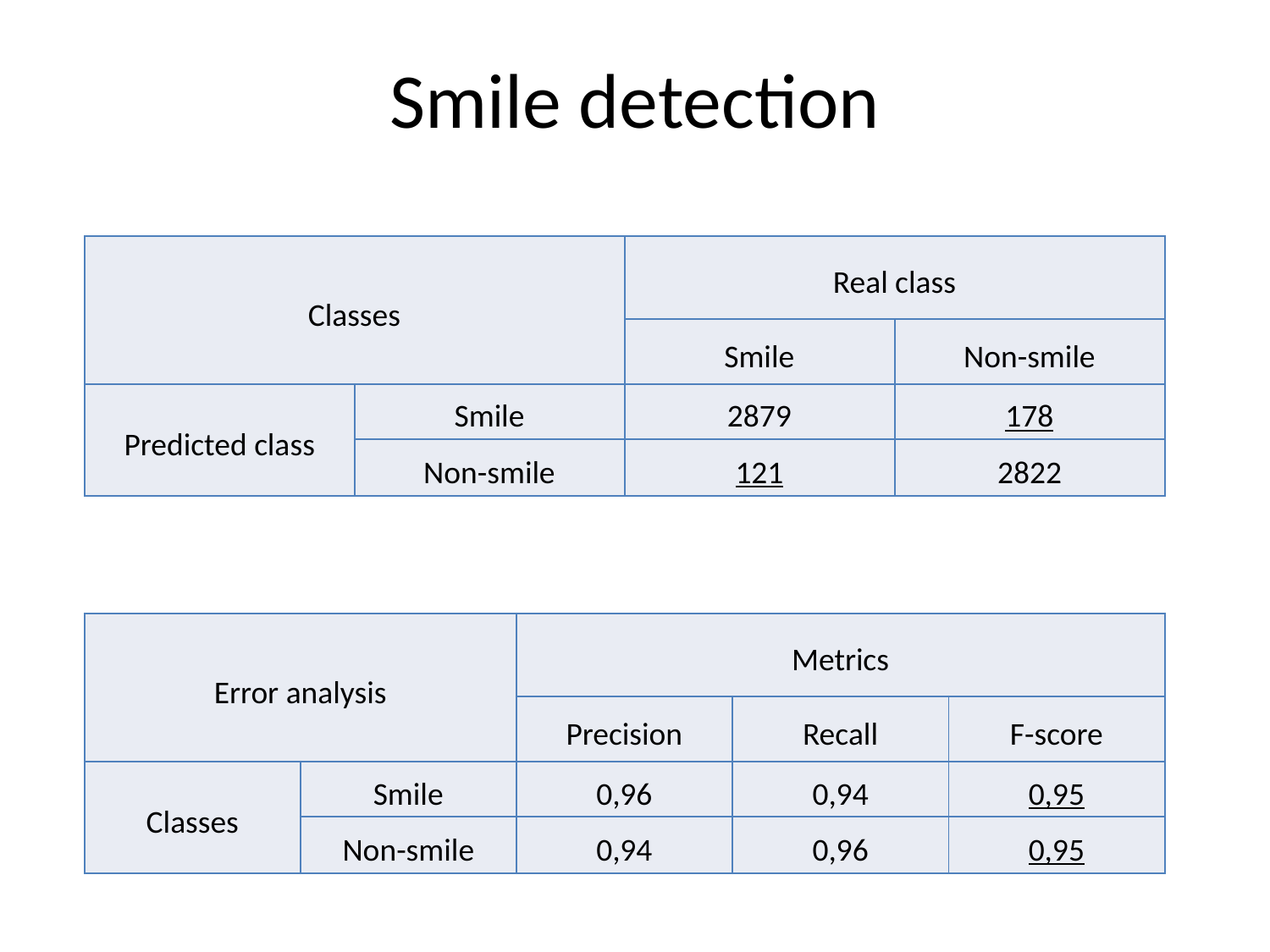

# Smile detection
| Classes |  | Real class |  |
| --- | --- | --- | --- |
|  |  | Smile | Non-smile |
| Predicted class | Smile | 2879 | 178 |
|  | Non-smile | 121 | 2822 |
| Error analysis |  | Metrics |  |  |
| --- | --- | --- | --- | --- |
|  |  | Precision | Recall | F-score |
| Classes | Smile | 0,96 | 0,94 | 0,95 |
|  | Non-smile | 0,94 | 0,96 | 0,95 |